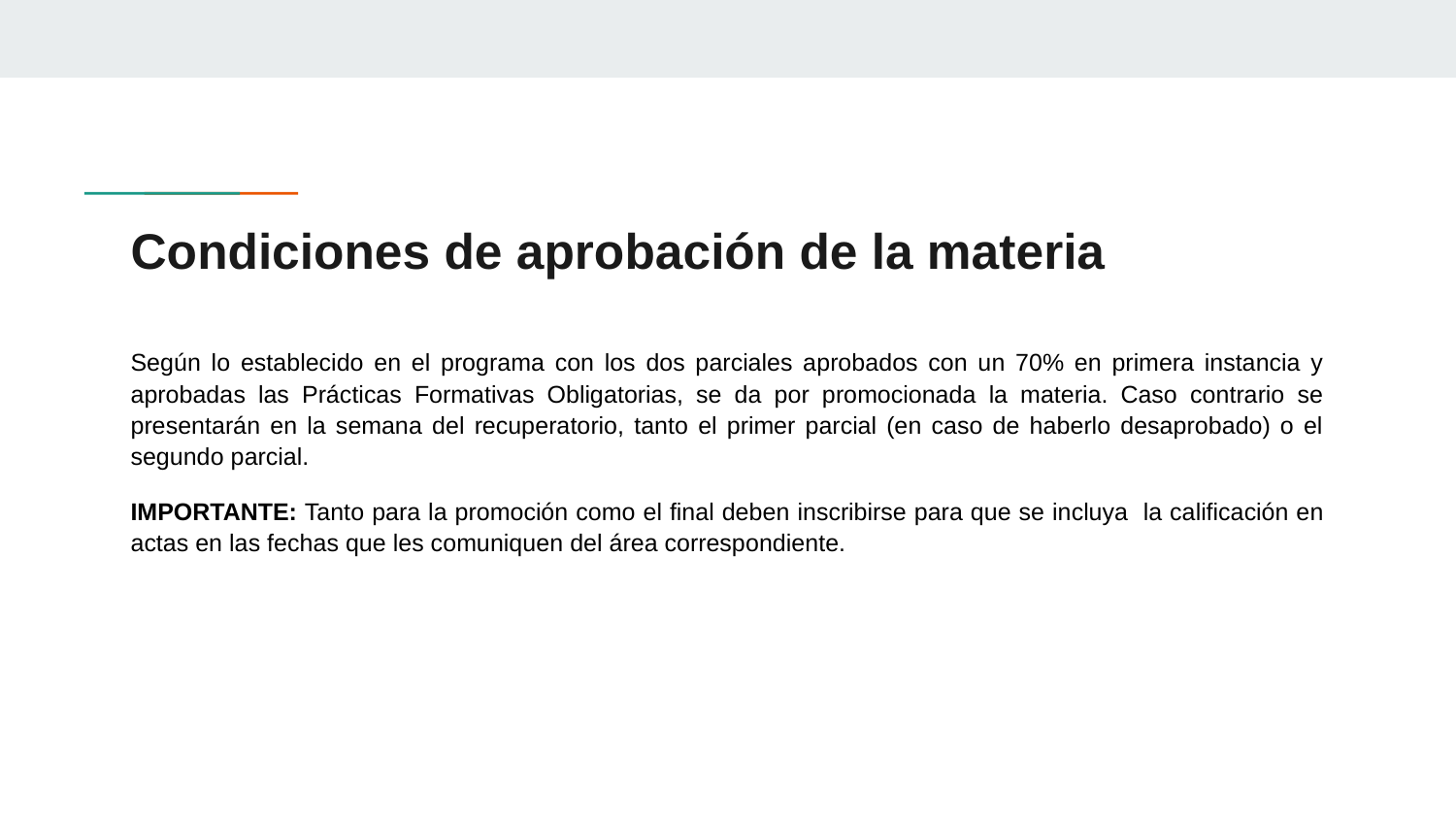

# Condiciones de aprobación de la materia
Según lo establecido en el programa con los dos parciales aprobados con un 70% en primera instancia y aprobadas las Prácticas Formativas Obligatorias, se da por promocionada la materia. Caso contrario se presentarán en la semana del recuperatorio, tanto el primer parcial (en caso de haberlo desaprobado) o el segundo parcial.
IMPORTANTE: Tanto para la promoción como el final deben inscribirse para que se incluya  la calificación en actas en las fechas que les comuniquen del área correspondiente.